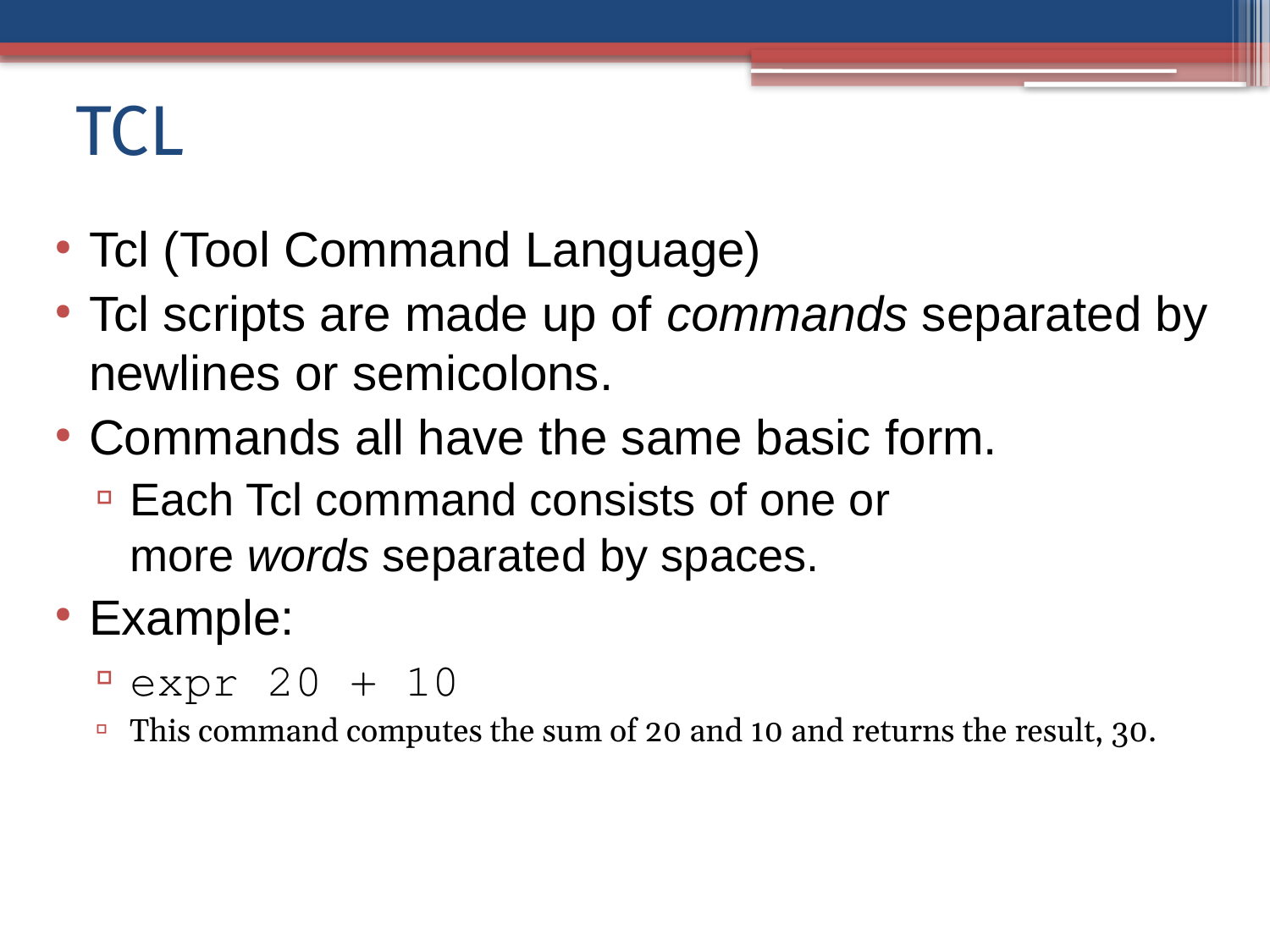

# TCL
Tcl (Tool Command Language)
Tcl scripts are made up of commands separated by newlines or semicolons.
Commands all have the same basic form.
Each Tcl command consists of one or more words separated by spaces.
Example:
expr 20 + 10
This command computes the sum of 20 and 10 and returns the result, 30.